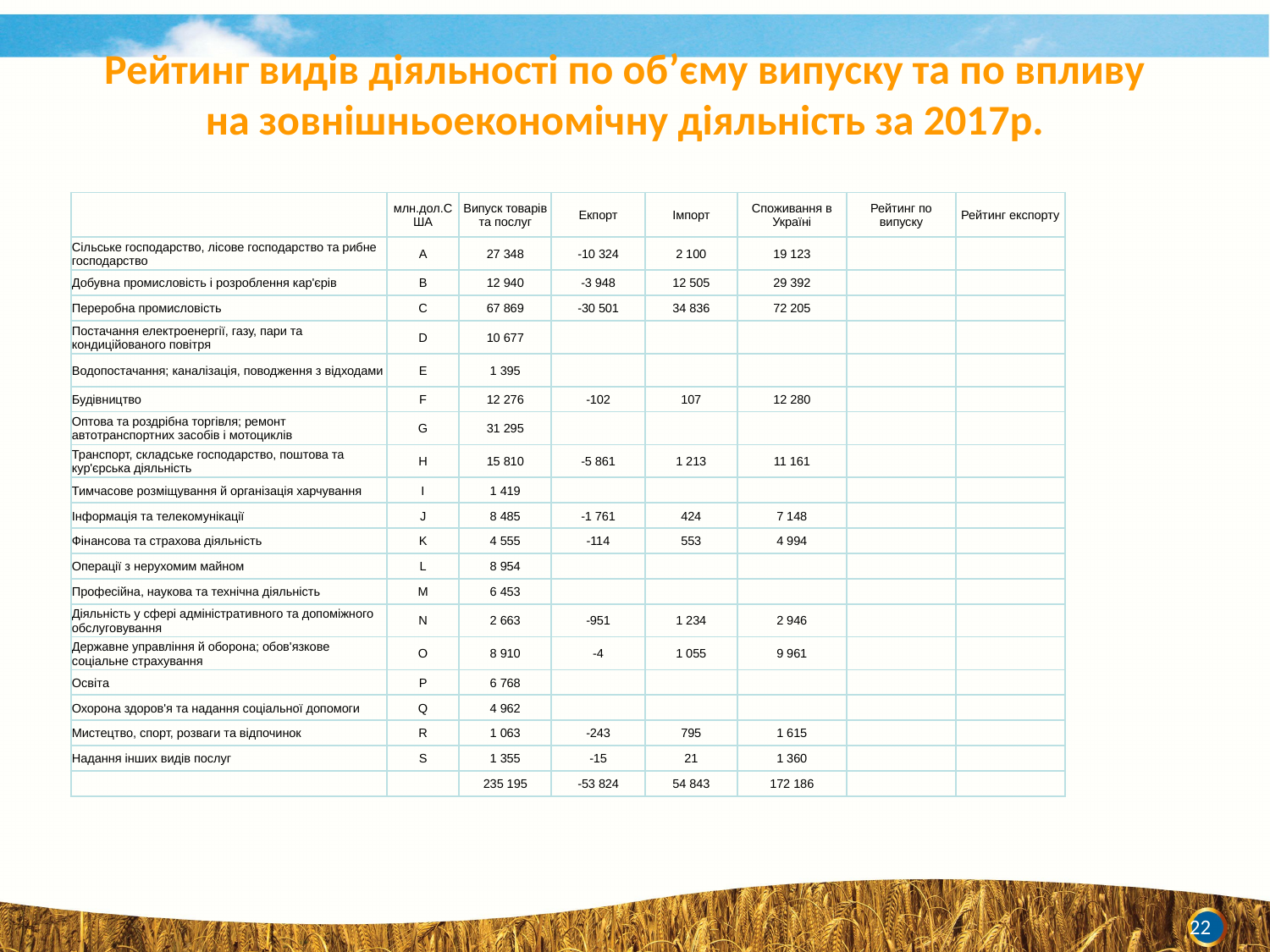

Рейтинг видів діяльності по об’єму випуску та по впливу на зовнішньоекономічну діяльність за 2017р.
|  | млн.дол.США | Випуск товарів та послуг | Екпорт | Імпорт | Споживання в Україні | Рейтинг по випуску | Рейтинг експорту |
| --- | --- | --- | --- | --- | --- | --- | --- |
| Сільське господарство, лісове господарство та рибне господарство | A | 27 348 | -10 324 | 2 100 | 19 123 |  |  |
| Добувна промисловість і розроблення кар'єрів | B | 12 940 | -3 948 | 12 505 | 29 392 |  |  |
| Переробна промисловість | C | 67 869 | -30 501 | 34 836 | 72 205 |  |  |
| Постачання електроенергії, газу, пари та кондиційованого повітря | D | 10 677 |  |  |  |  |  |
| Водопостачання; каналізація, поводження з відходами | E | 1 395 |  |  |  |  |  |
| Будівництво | F | 12 276 | -102 | 107 | 12 280 |  |  |
| Оптова та роздрібна торгівля; ремонт автотранспортних засобів і мотоциклів | G | 31 295 |  |  |  |  |  |
| Транспорт, складське господарство, поштова та кур'єрська діяльність | H | 15 810 | -5 861 | 1 213 | 11 161 |  |  |
| Тимчасове розміщування й організація харчування | I | 1 419 |  |  |  |  |  |
| Інформація та телекомунікації | J | 8 485 | -1 761 | 424 | 7 148 |  |  |
| Фінансова та страхова діяльність | K | 4 555 | -114 | 553 | 4 994 |  |  |
| Операції з нерухомим майном | L | 8 954 |  |  |  |  |  |
| Професійна, наукова та технічна діяльність | М | 6 453 |  |  |  |  |  |
| Діяльність у сфері адміністративного та допоміжного обслуговування | N | 2 663 | -951 | 1 234 | 2 946 |  |  |
| Державне управління й оборона; обов'язкове соціальне страхування | O | 8 910 | -4 | 1 055 | 9 961 |  |  |
| Освіта | P | 6 768 |  |  |  |  |  |
| Охорона здоров'я та надання соціальної допомоги | Q | 4 962 |  |  |  |  |  |
| Мистецтво, спорт, розваги та відпочинок | R | 1 063 | -243 | 795 | 1 615 |  |  |
| Надання інших видів послуг | S | 1 355 | -15 | 21 | 1 360 |  |  |
|  |  | 235 195 | -53 824 | 54 843 | 172 186 |  |  |
22